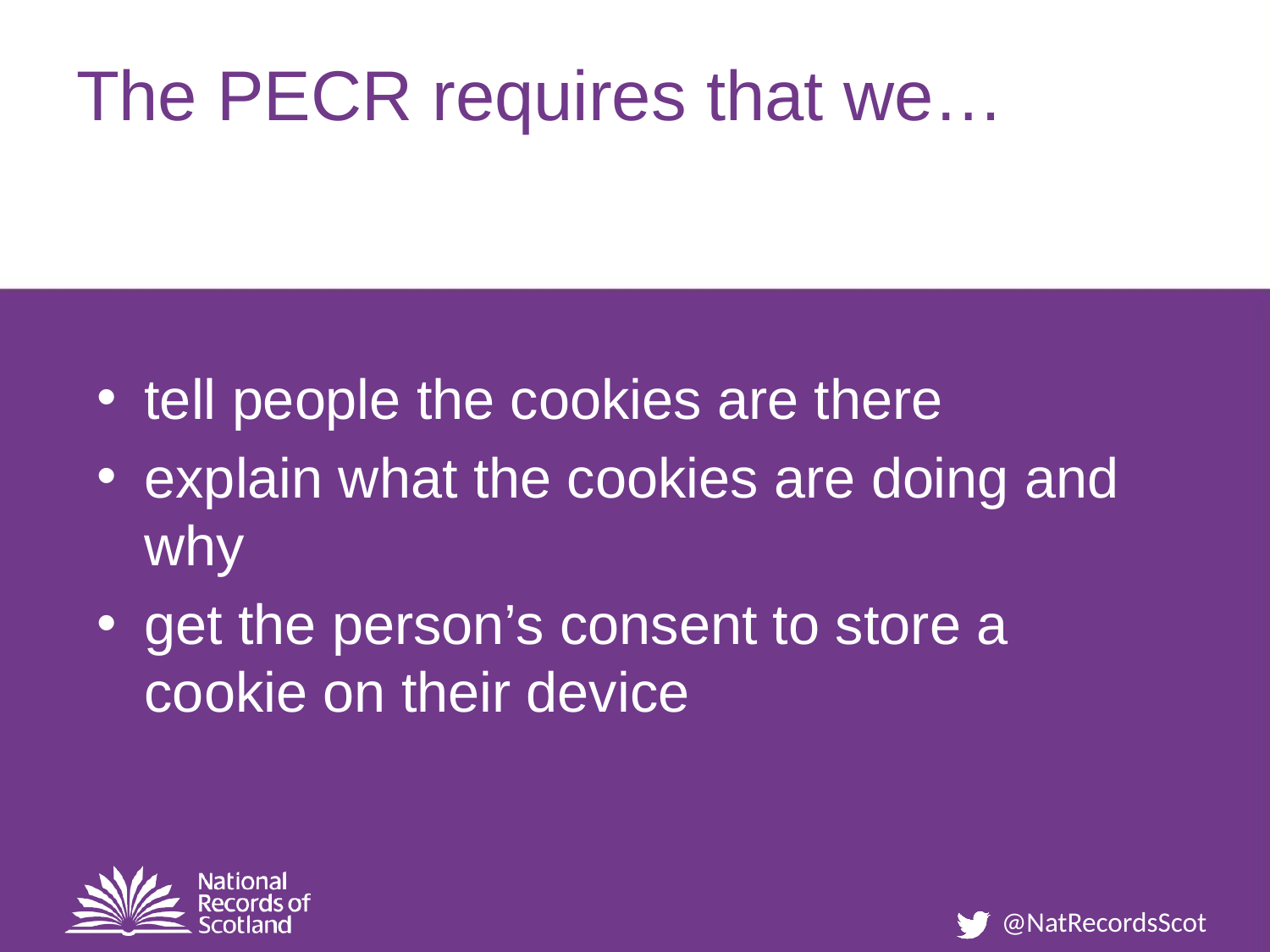

# The PECR requires that we…

tell people the cookies are there
explain what the cookies are doing and why
get the person’s consent to store a cookie on their device